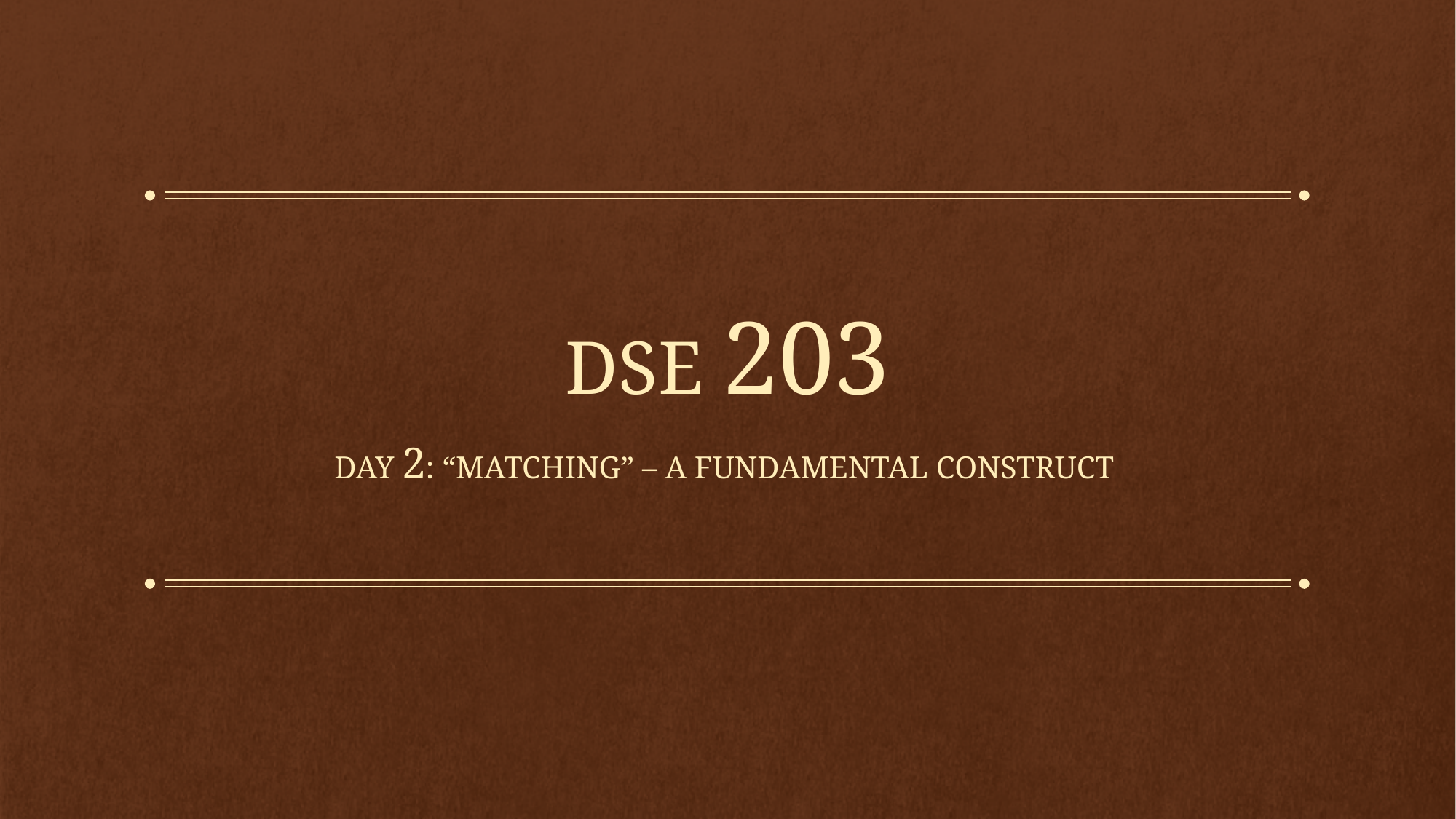

# DSE 203
Day 2: “Matching” – a fundamental construct